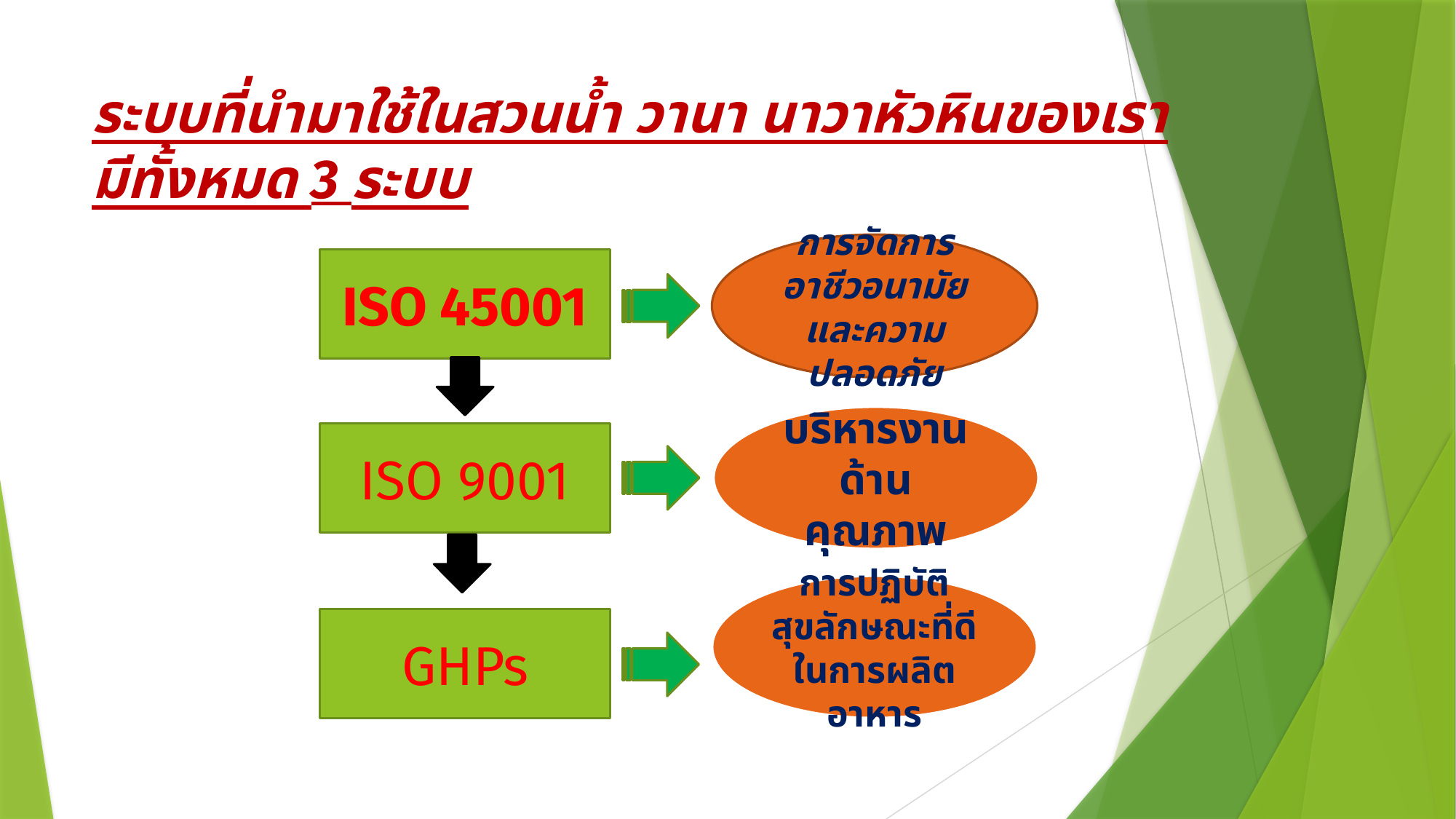

# ระบบที่นำมาใช้ในสวนน้ำ วานา นาวาหัวหินของเรา มีทั้งหมด 3 ระบบ
การจัดการอาชีวอนามัยและความปลอดภัย
ISO 45001

บริหารงานด้านคุณภาพ
ISO 9001

การปฏิบัติสุขลักษณะที่ดีในการผลิตอาหาร
GHPs